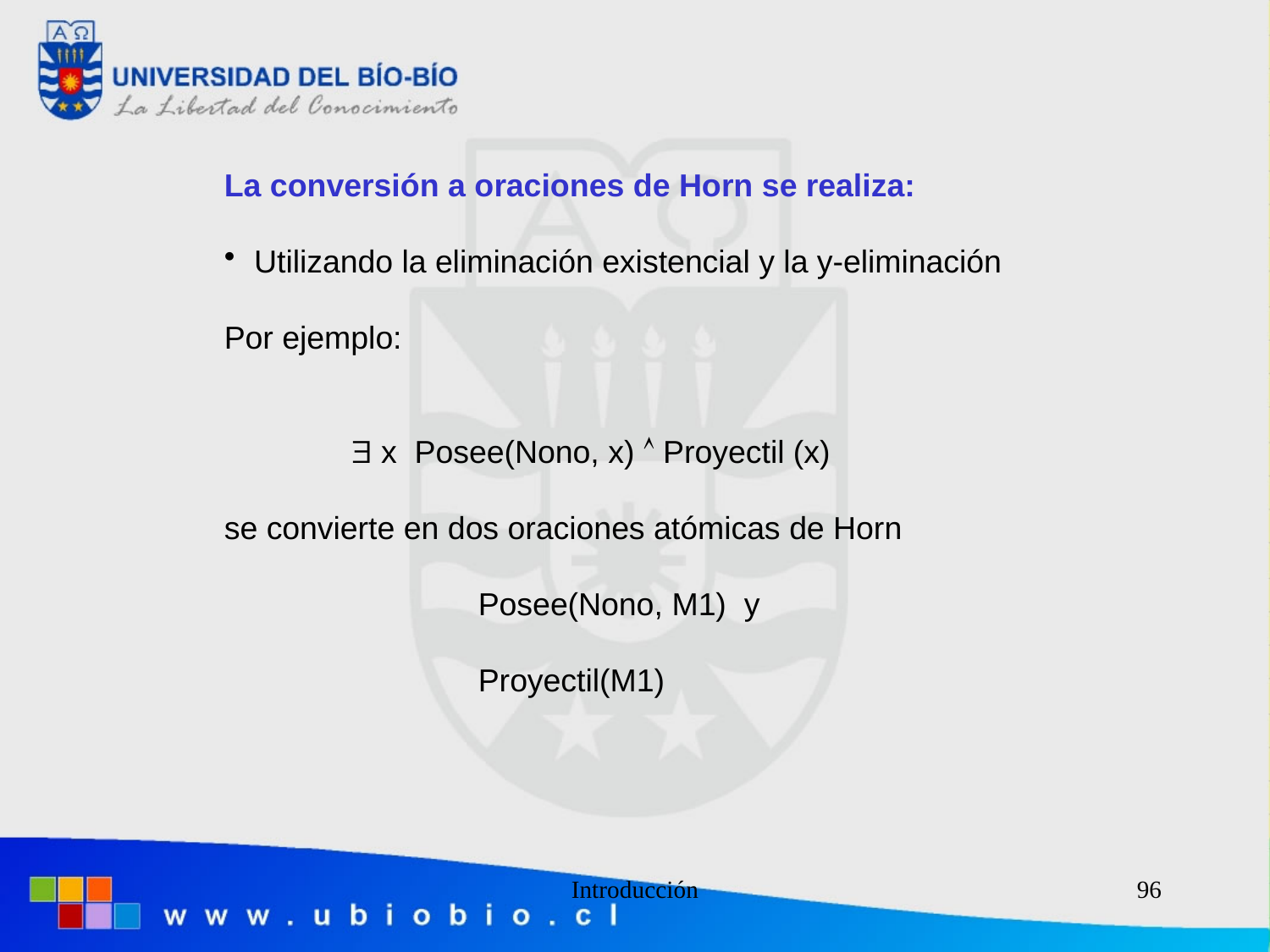

La conversión a oraciones de Horn se realiza:

Utilizando la eliminación existencial y la y-eliminación

Por ejemplo:

	∃ x  Posee(Nono, x) ∧ Proyectil (x)

se convierte en dos oraciones atómicas de Horn

		Posee(Nono, M1)  y

		Proyectil(M1)

Introducción
96